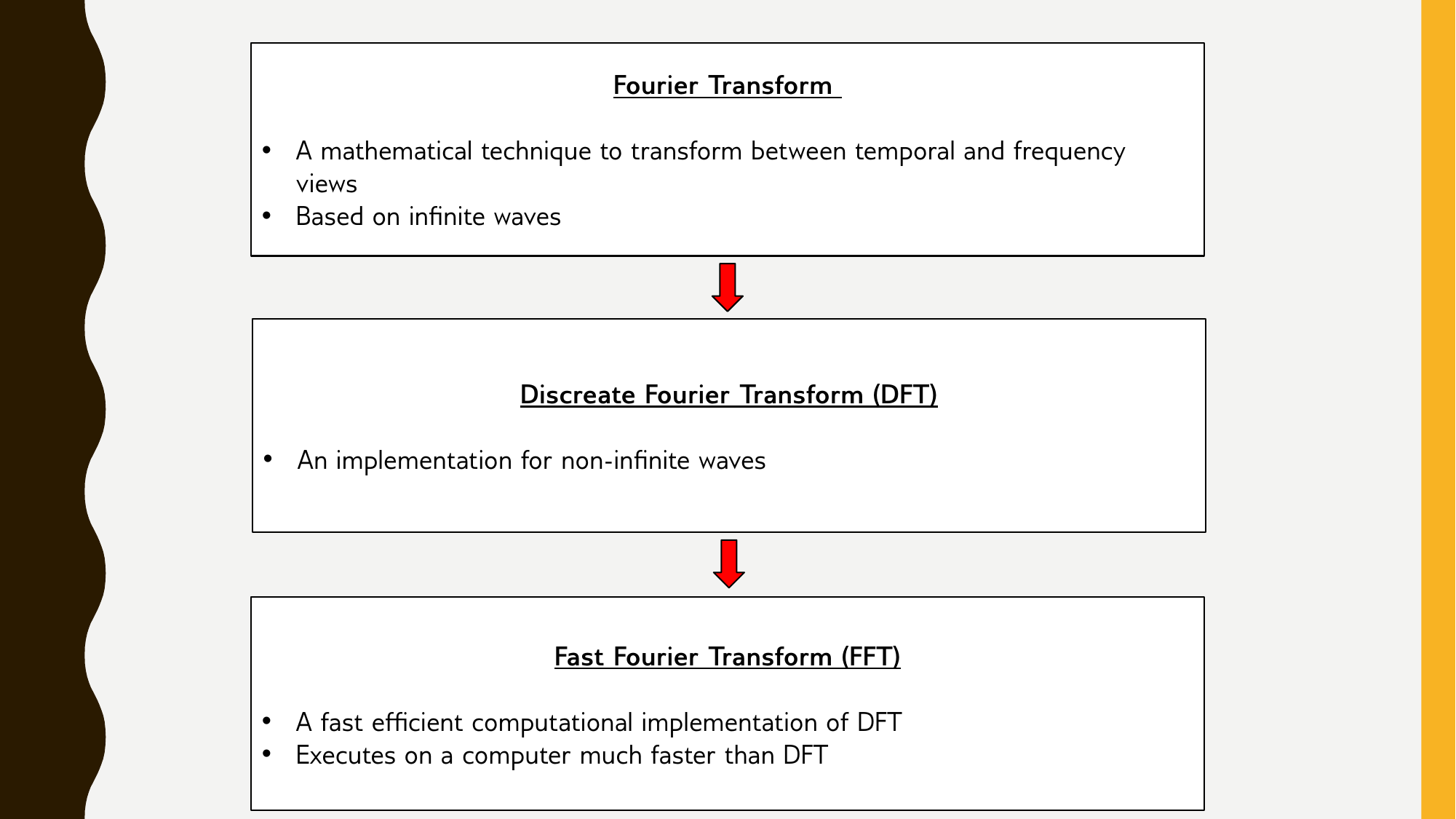

Fourier Transform

A mathematical technique to transform between temporal and frequency views
Based on infinite waves

Discreate Fourier Transform (DFT)

An implementation for non-infinite waves

Fast Fourier Transform (FFT)

A fast efficient computational implementation of DFT
Executes on a computer much faster than DFT